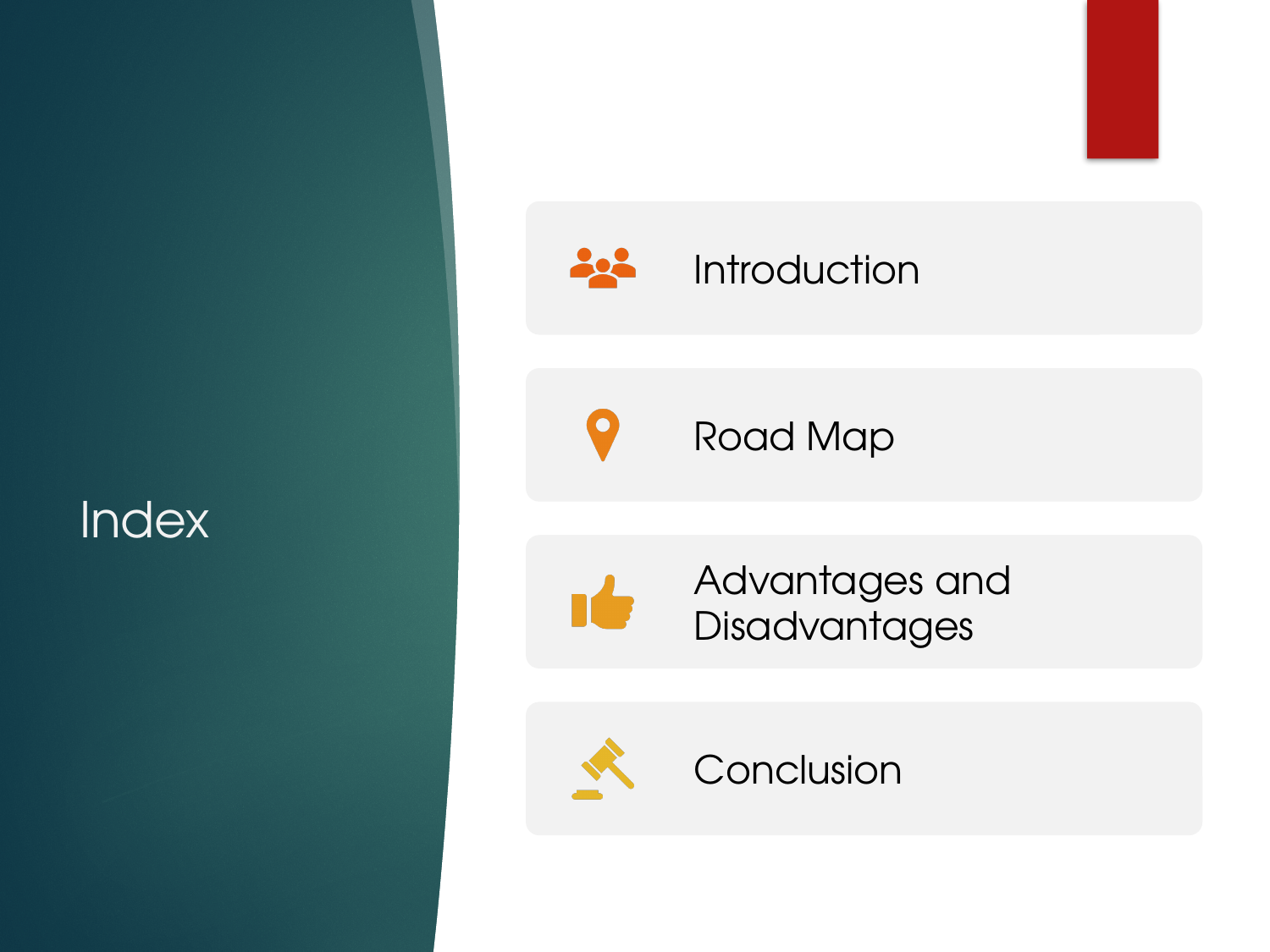

# Index
Introduction
Road Map
Advantages and Disadvantages
Conclusion